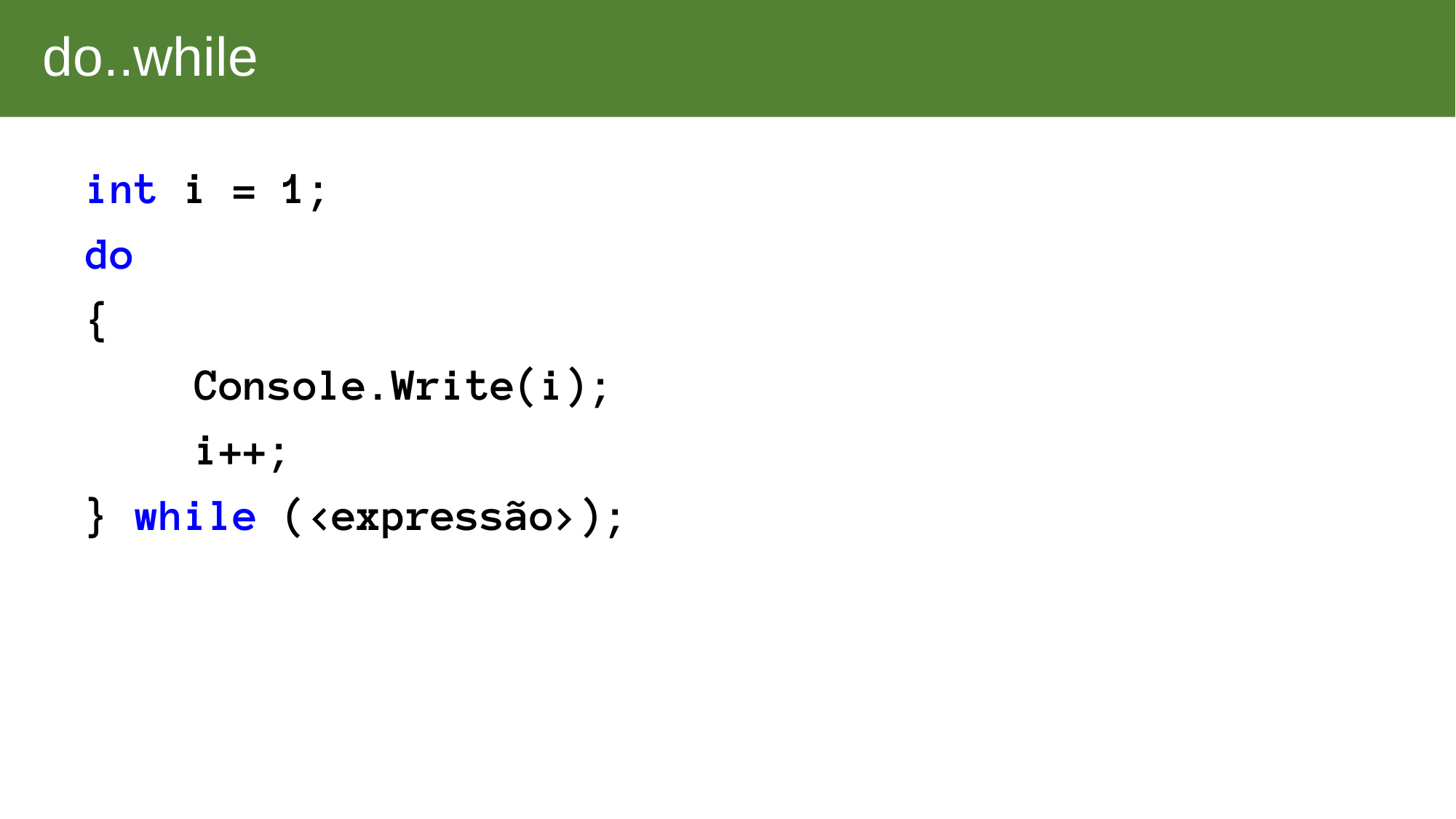

do..while
int i = 1;
do
{
	Console.Write(i);
	i++;
} while (<expressão>);